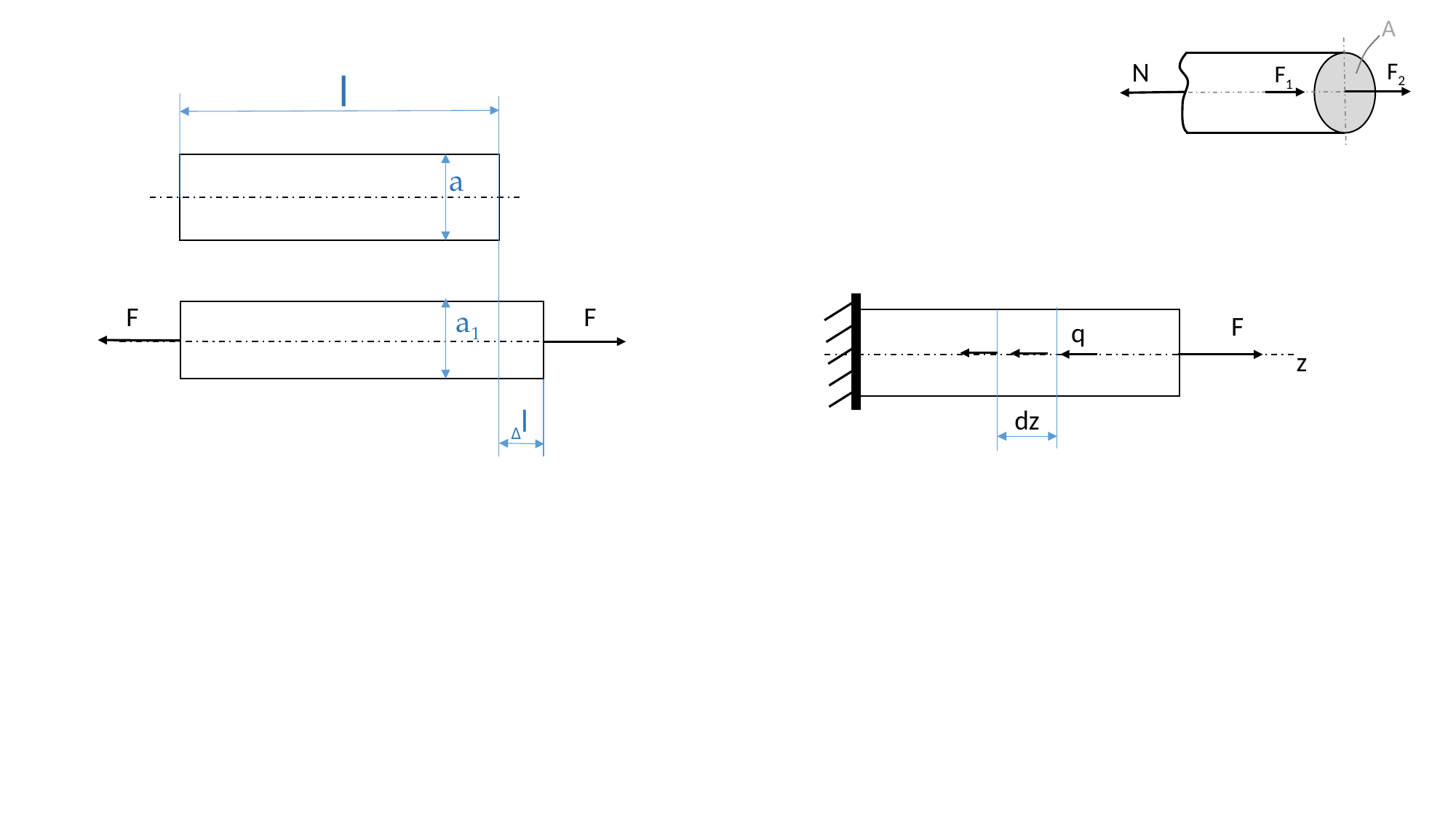

A

N
F2

F1
l

a
F
F

a1

F

q
z
Δl
dz